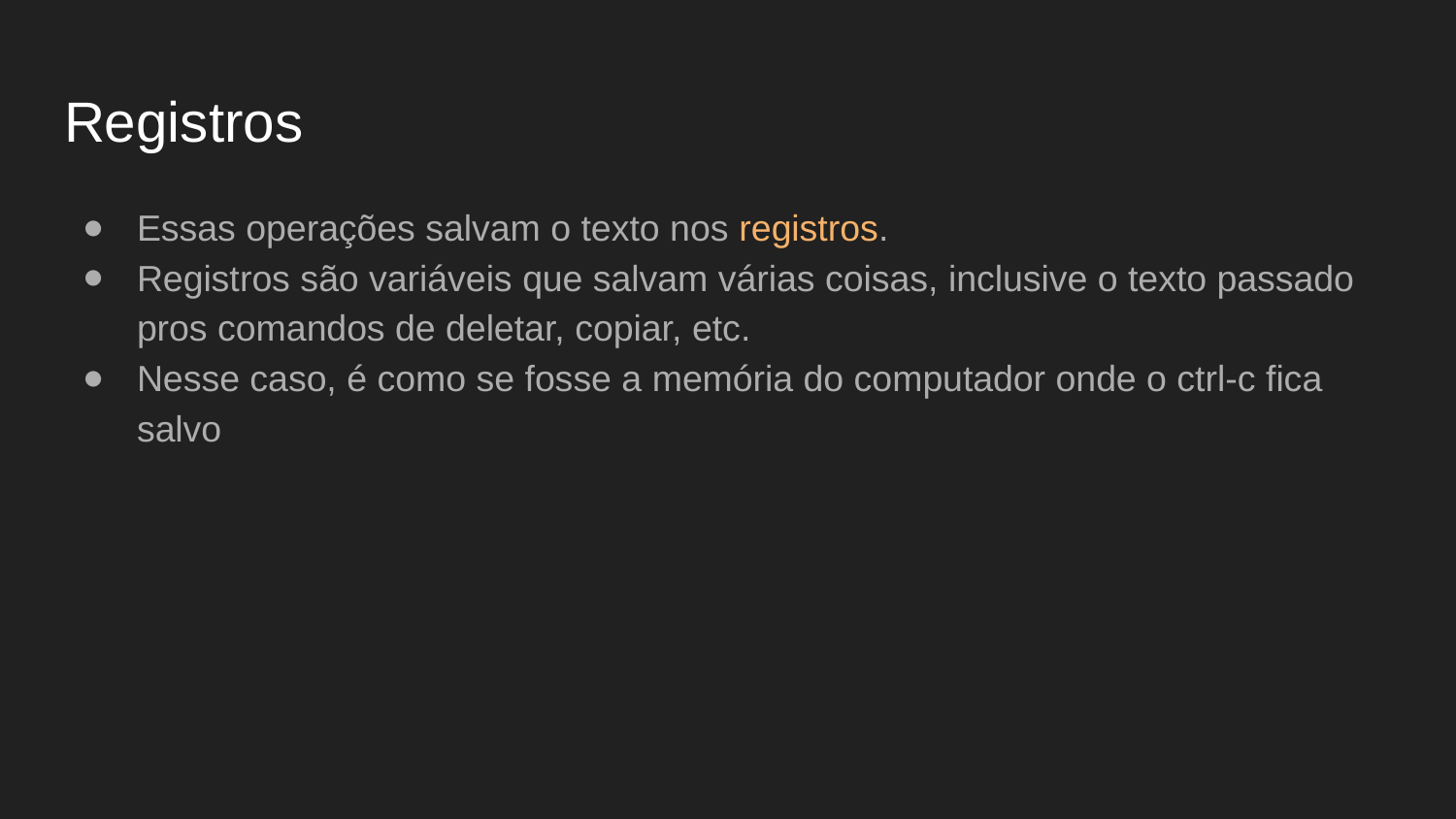

# Registros
Essas operações salvam o texto nos registros.
Registros são variáveis que salvam várias coisas, inclusive o texto passado pros comandos de deletar, copiar, etc.
Nesse caso, é como se fosse a memória do computador onde o ctrl-c fica salvo